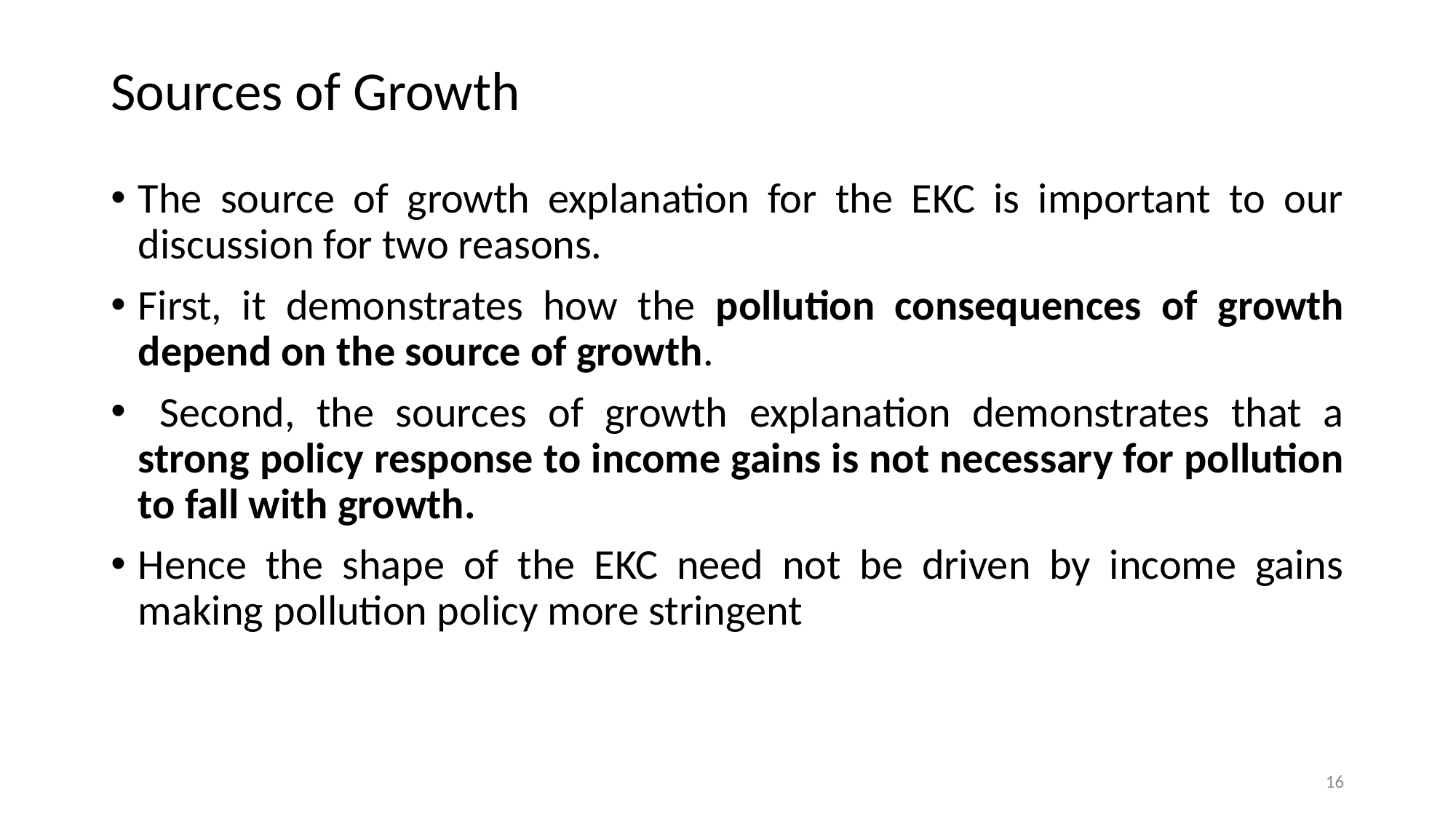

# Sources of Growth
The source of growth explanation for the EKC is important to our discussion for two reasons.
First, it demonstrates how the pollution consequences of growth depend on the source of growth.
 Second, the sources of growth explanation demonstrates that a strong policy response to income gains is not necessary for pollution to fall with growth.
Hence the shape of the EKC need not be driven by income gains making pollution policy more stringent
16